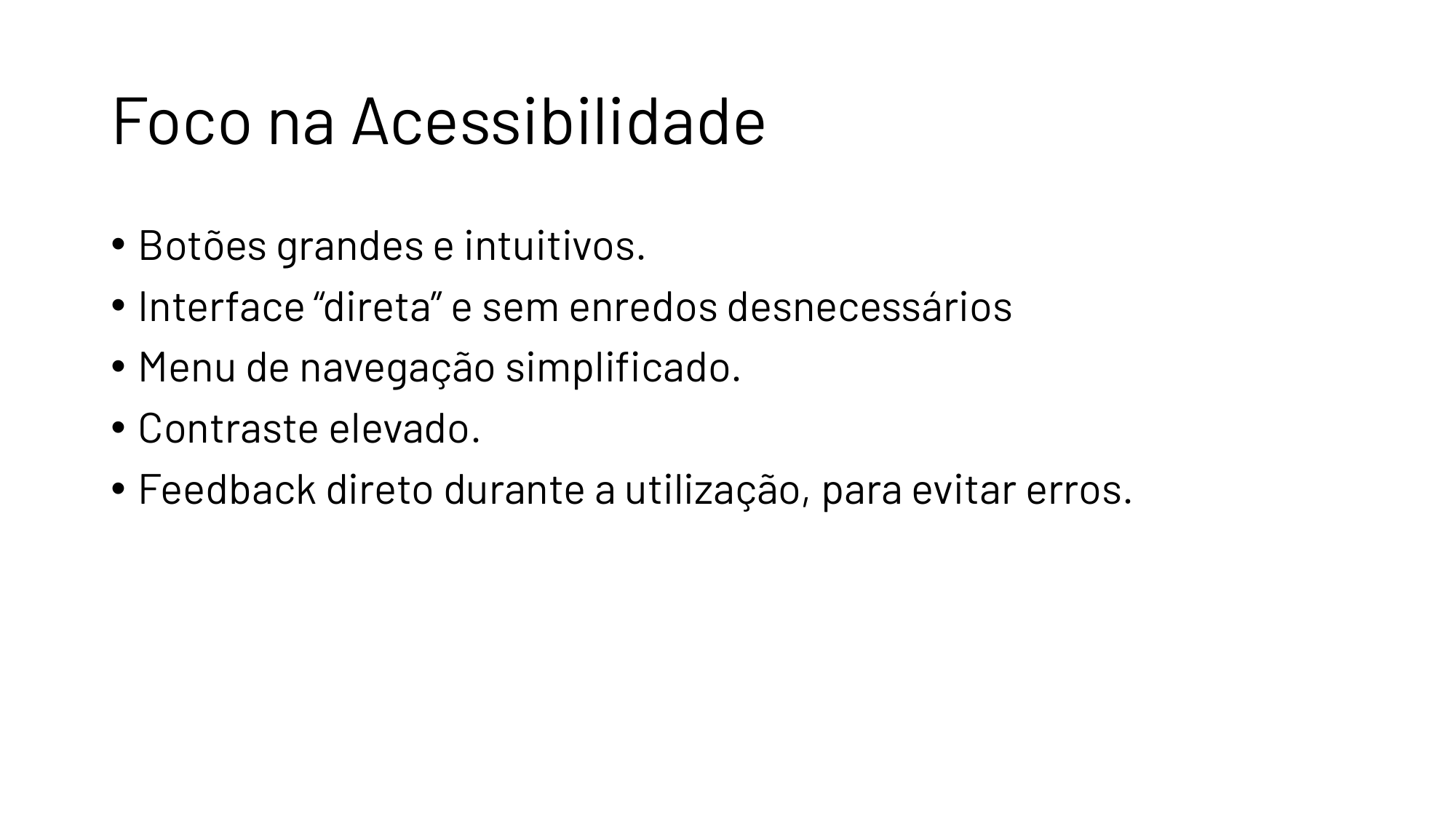

# Foco na Acessibilidade
Botões grandes e intuitivos.
Interface “direta” e sem enredos desnecessários
Menu de navegação simplificado.
Contraste elevado.
Feedback direto durante a utilização, para evitar erros.